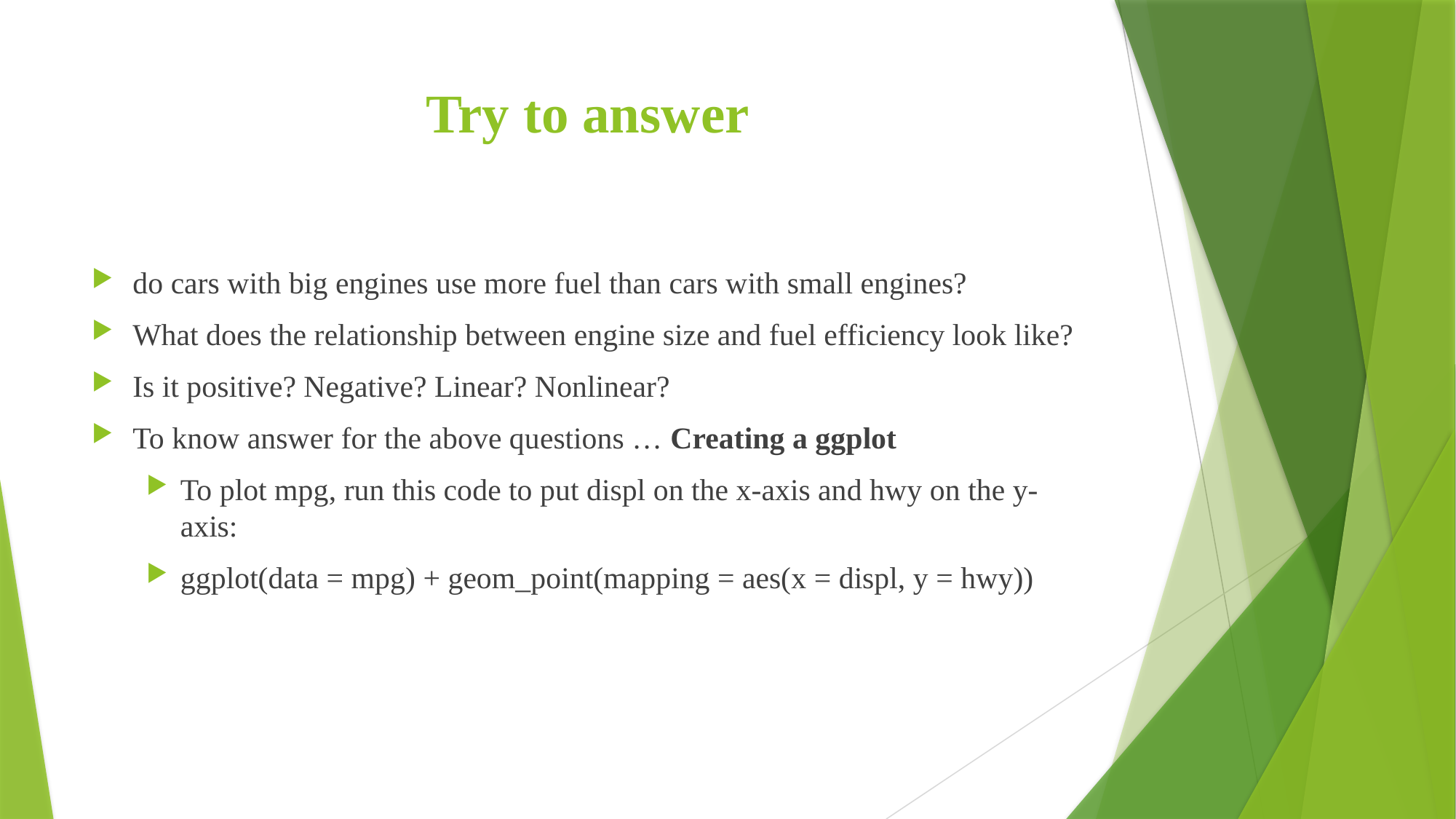

# Try to answer
do cars with big engines use more fuel than cars with small engines?
What does the relationship between engine size and fuel efficiency look like?
Is it positive? Negative? Linear? Nonlinear?
To know answer for the above questions … Creating a ggplot
To plot mpg, run this code to put displ on the x-axis and hwy on the y-axis:
ggplot(data = mpg) + geom_point(mapping = aes(x = displ, y = hwy))